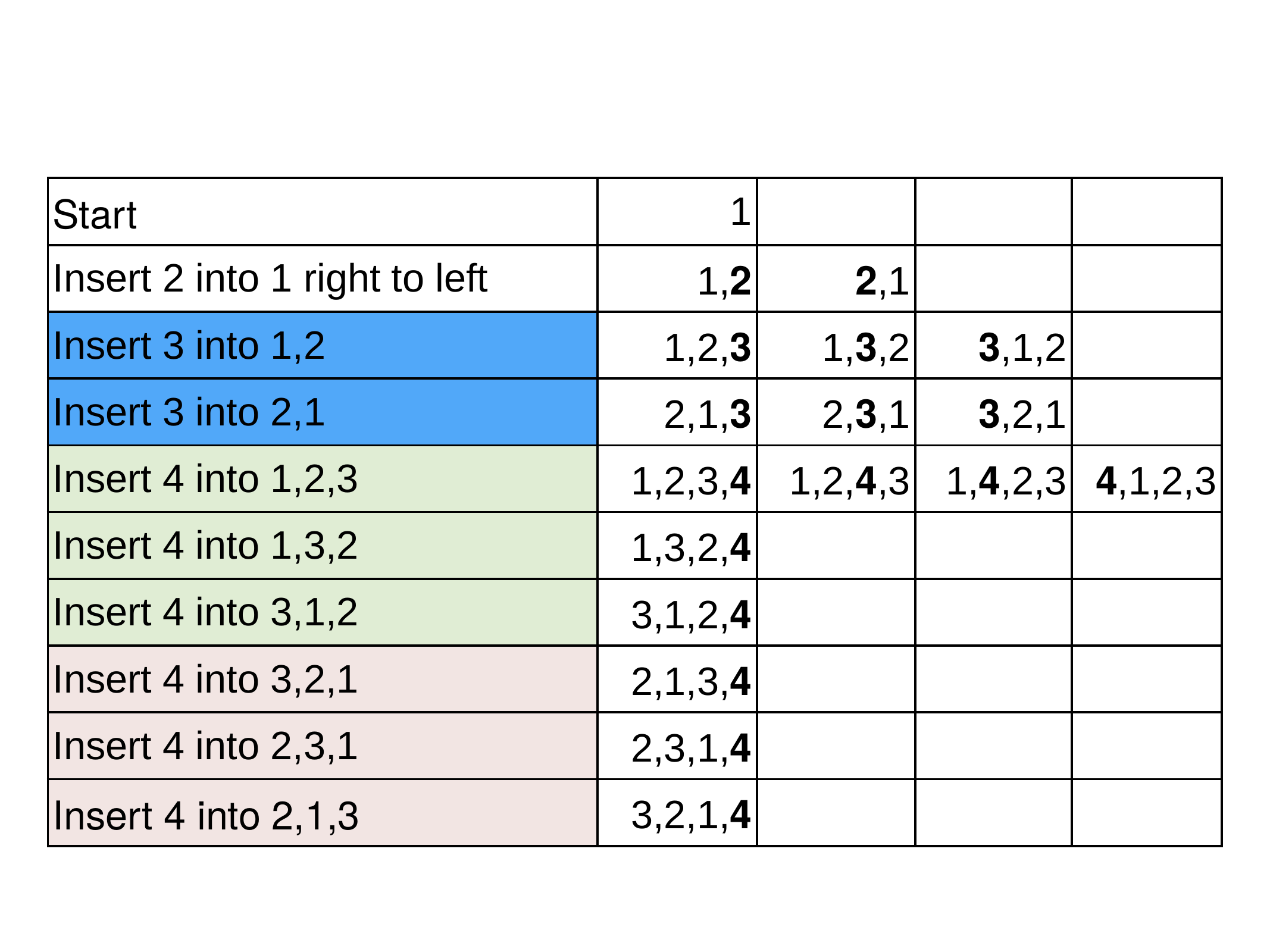

| Start | 1 |  |  |  |
| --- | --- | --- | --- | --- |
| Insert 2 into 1 right to left | 1,2 | 2,1 |  |  |
| Insert 3 into 1,2 | 1,2,3 | 1,3,2 | 3,1,2 |  |
| Insert 3 into 2,1 | 2,1,3 | 2,3,1 | 3,2,1 |  |
| Insert 4 into 1,2,3 | 1,2,3,4 | 1,2,4,3 | 1,4,2,3 | 4,1,2,3 |
| Insert 4 into 1,3,2 | 1,3,2,4 |  |  |  |
| Insert 4 into 3,1,2 | 3,1,2,4 |  |  |  |
| Insert 4 into 3,2,1 | 2,1,3,4 |  |  |  |
| Insert 4 into 2,3,1 | 2,3,1,4 |  |  |  |
| Insert 4 into 2,1,3 | 3,2,1,4 |  |  |  |
22